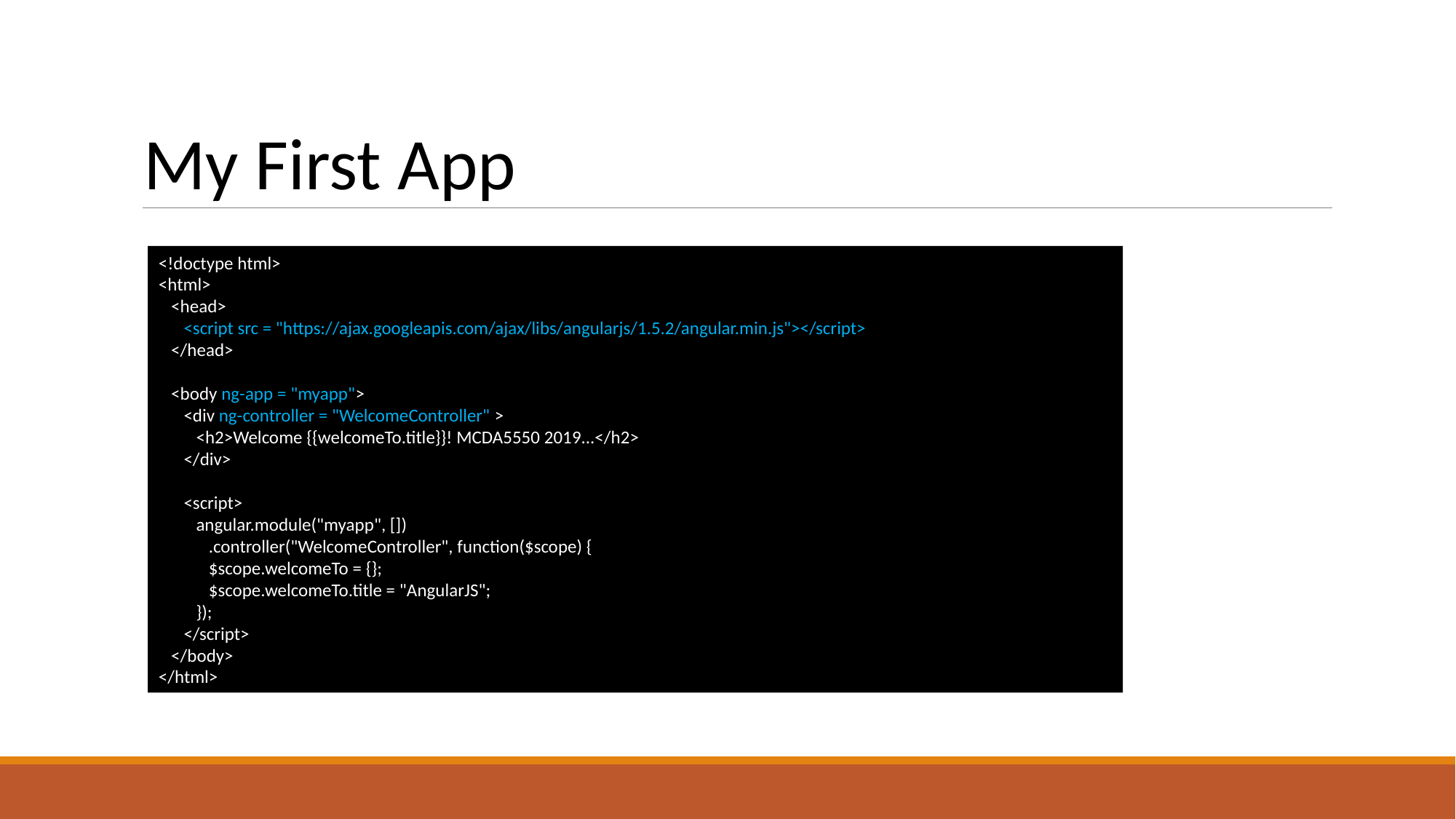

# My first app
My First App
<!doctype html>
<html>
   <head>
      <script src = "https://ajax.googleapis.com/ajax/libs/angularjs/1.5.2/angular.min.js"></script>
   </head>

   <body ng-app = "myapp">
      <div ng-controller = "WelcomeController" >
         <h2>Welcome {{welcomeTo.title}}! MCDA5550 2019...</h2>
      </div>

      <script>
         angular.module("myapp", [])
            .controller("WelcomeController", function($scope) {
            $scope.welcomeTo = {};
            $scope.welcomeTo.title = "AngularJS";
         });
      </script>
   </body>
</html>